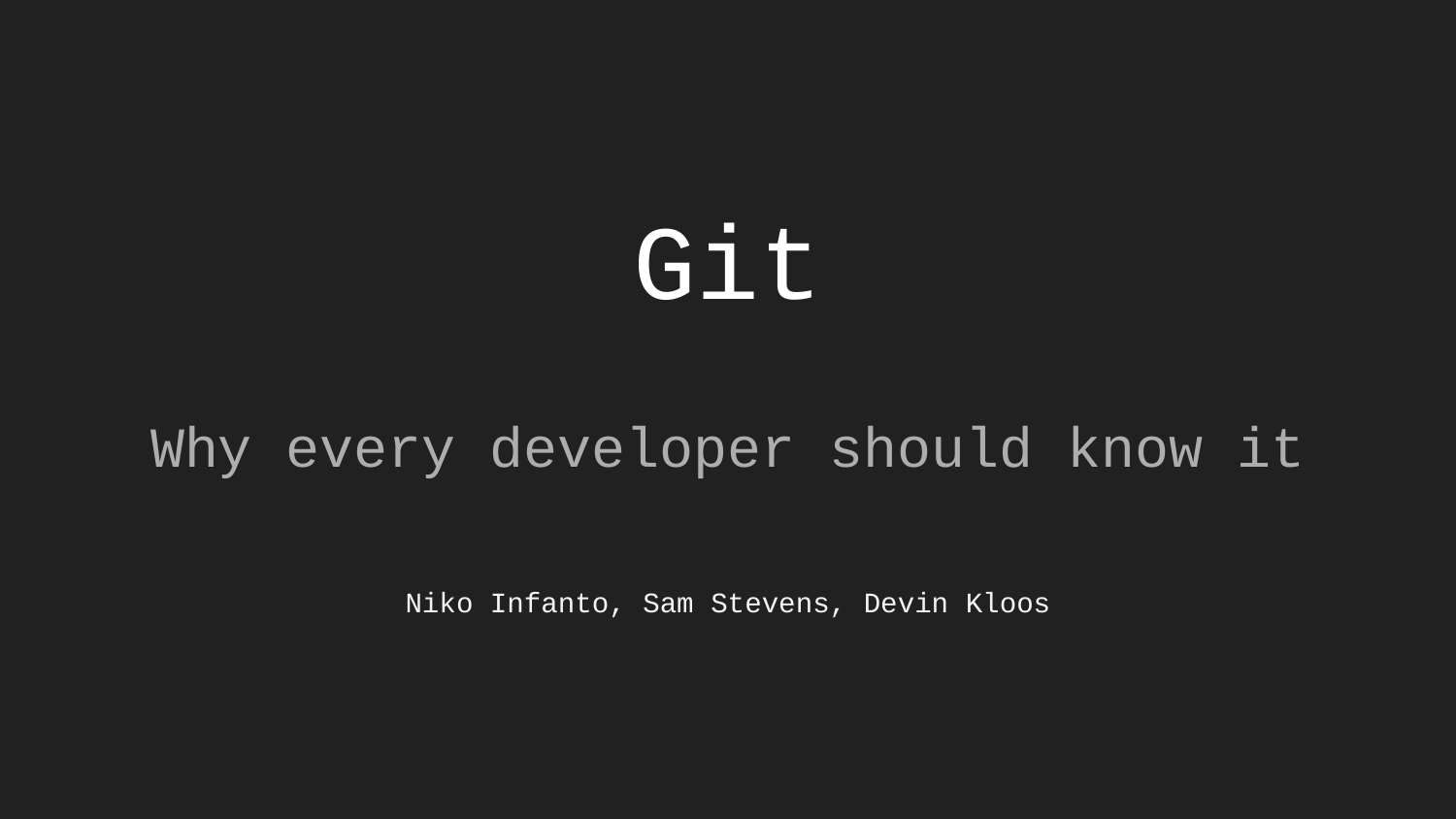

# Git
Why every developer should know it
Niko Infanto, Sam Stevens, Devin Kloos